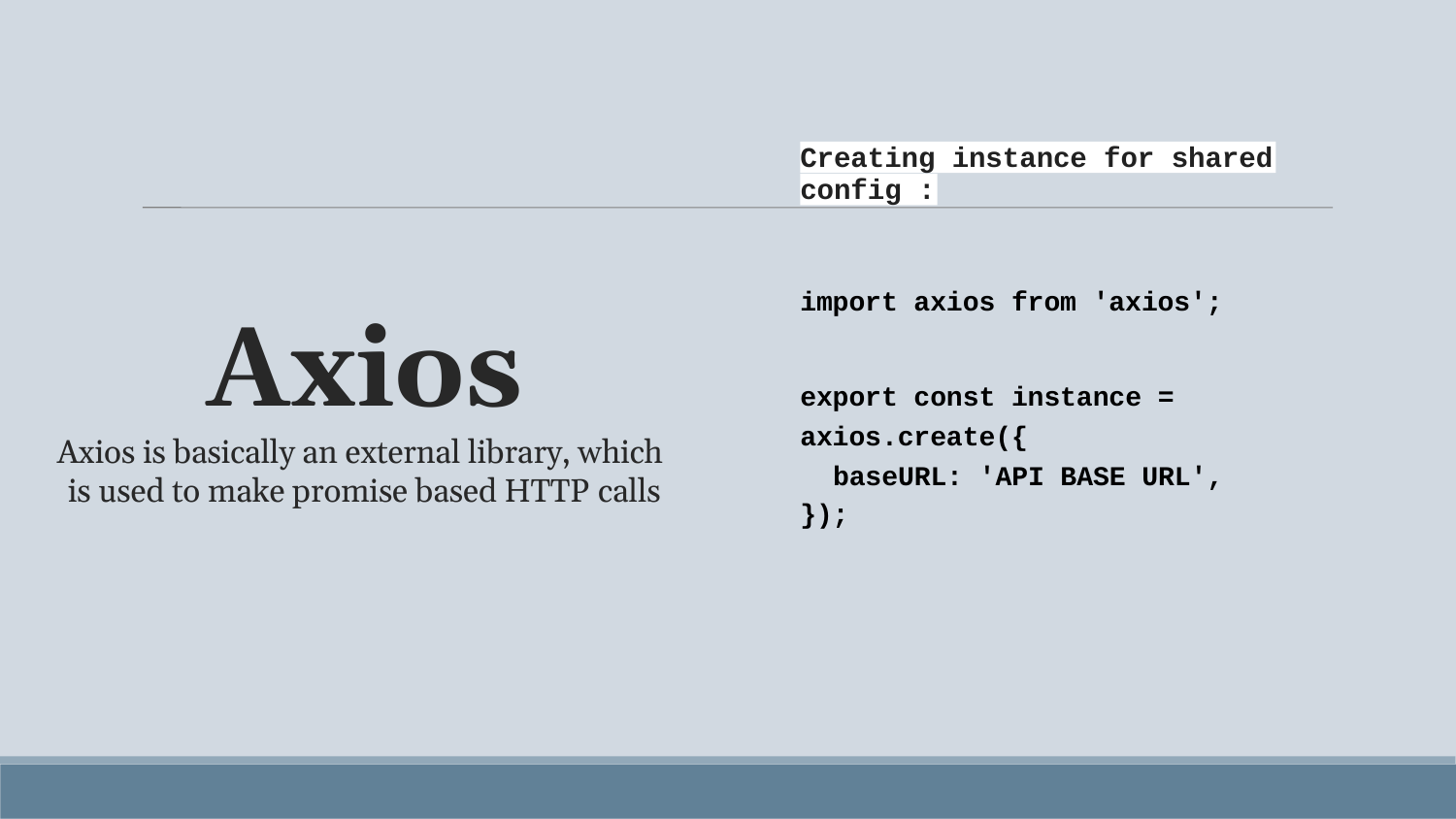

Creating instance for shared
config :
import axios from 'axios';
Axios
Axios is basically an external library, which  is used to make promise based HTTP calls
export const instance =  axios.create({
baseURL: 'API BASE URL',
});